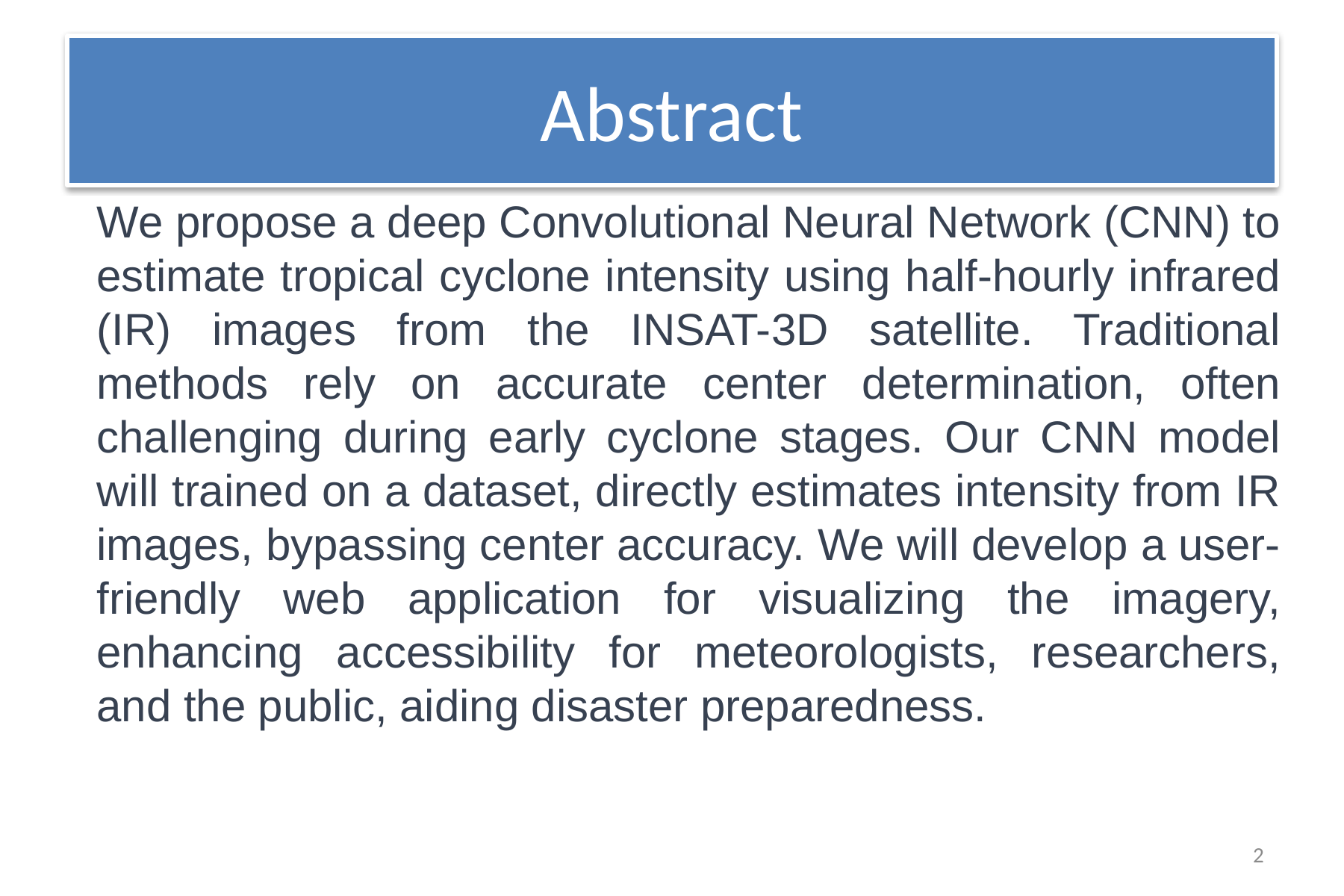

# Abstract
We propose a deep Convolutional Neural Network (CNN) to estimate tropical cyclone intensity using half-hourly infrared (IR) images from the INSAT-3D satellite. Traditional methods rely on accurate center determination, often challenging during early cyclone stages. Our CNN model will trained on a dataset, directly estimates intensity from IR images, bypassing center accuracy. We will develop a user-friendly web application for visualizing the imagery, enhancing accessibility for meteorologists, researchers, and the public, aiding disaster preparedness.
2